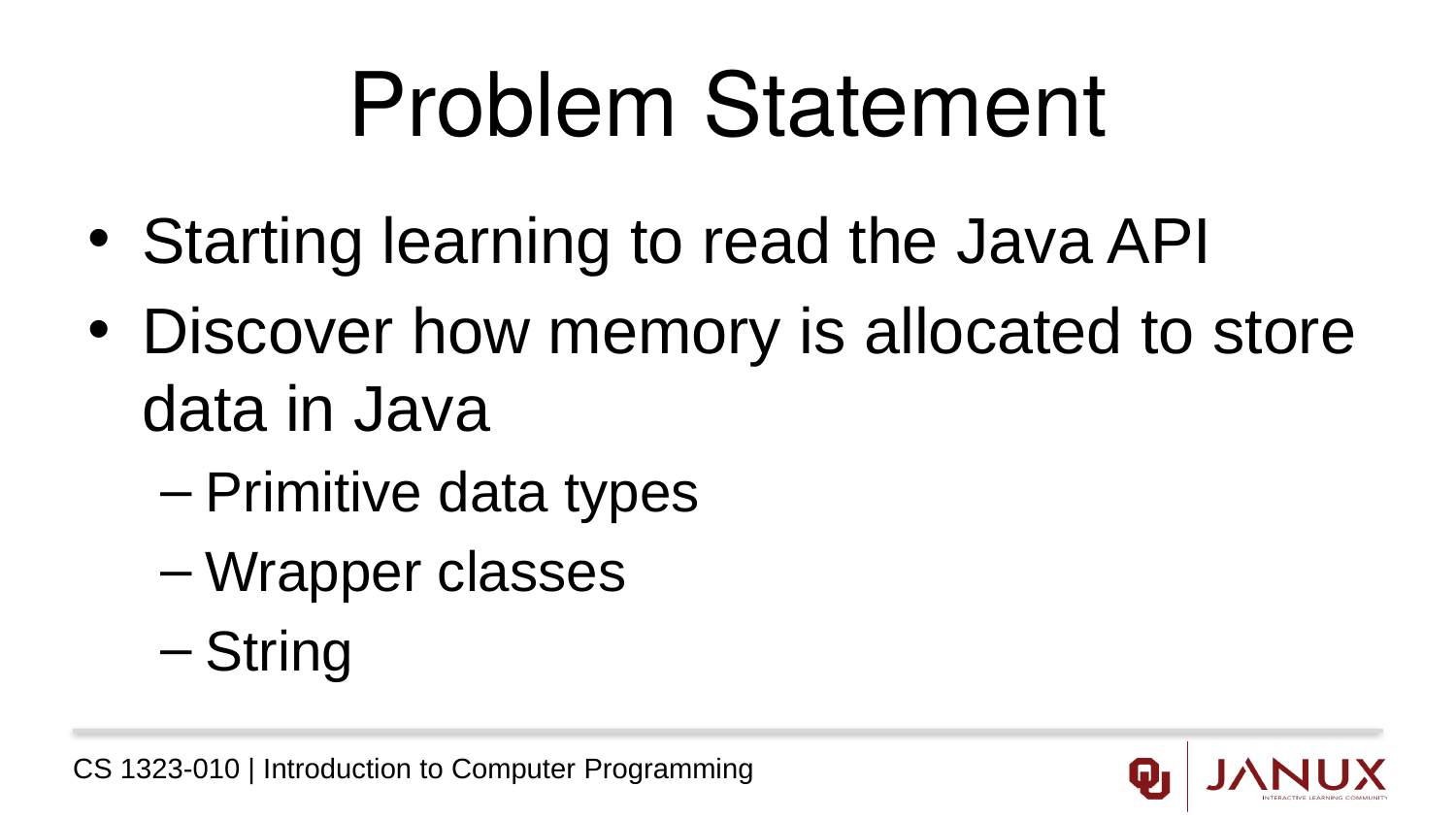

# Problem Statement
Starting learning to read the Java API
Discover how memory is allocated to store data in Java
Primitive data types
Wrapper classes
String